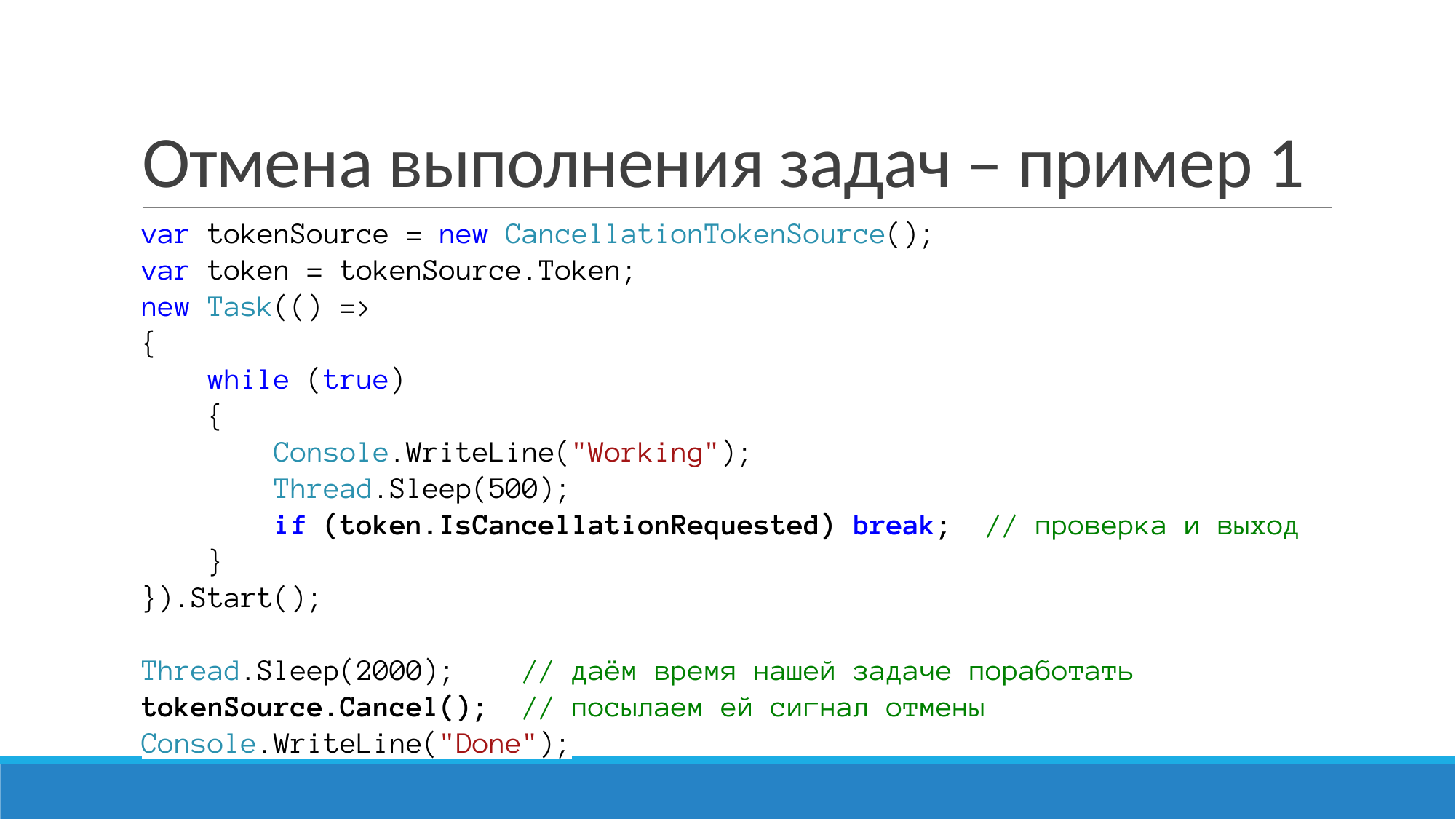

# Отмена выполнения задач – пример 1
var tokenSource = new CancellationTokenSource();
var token = tokenSource.Token;
new Task(() =>
{
    while (true)
    {
        Console.WriteLine("Working");
        Thread.Sleep(500);
        if (token.IsCancellationRequested) break;  // проверка и выход
    }
}).Start();

Thread.Sleep(2000);    // даём время нашей задаче поработать
tokenSource.Cancel();  // посылаем ей сигнал отмены
Console.WriteLine("Done");